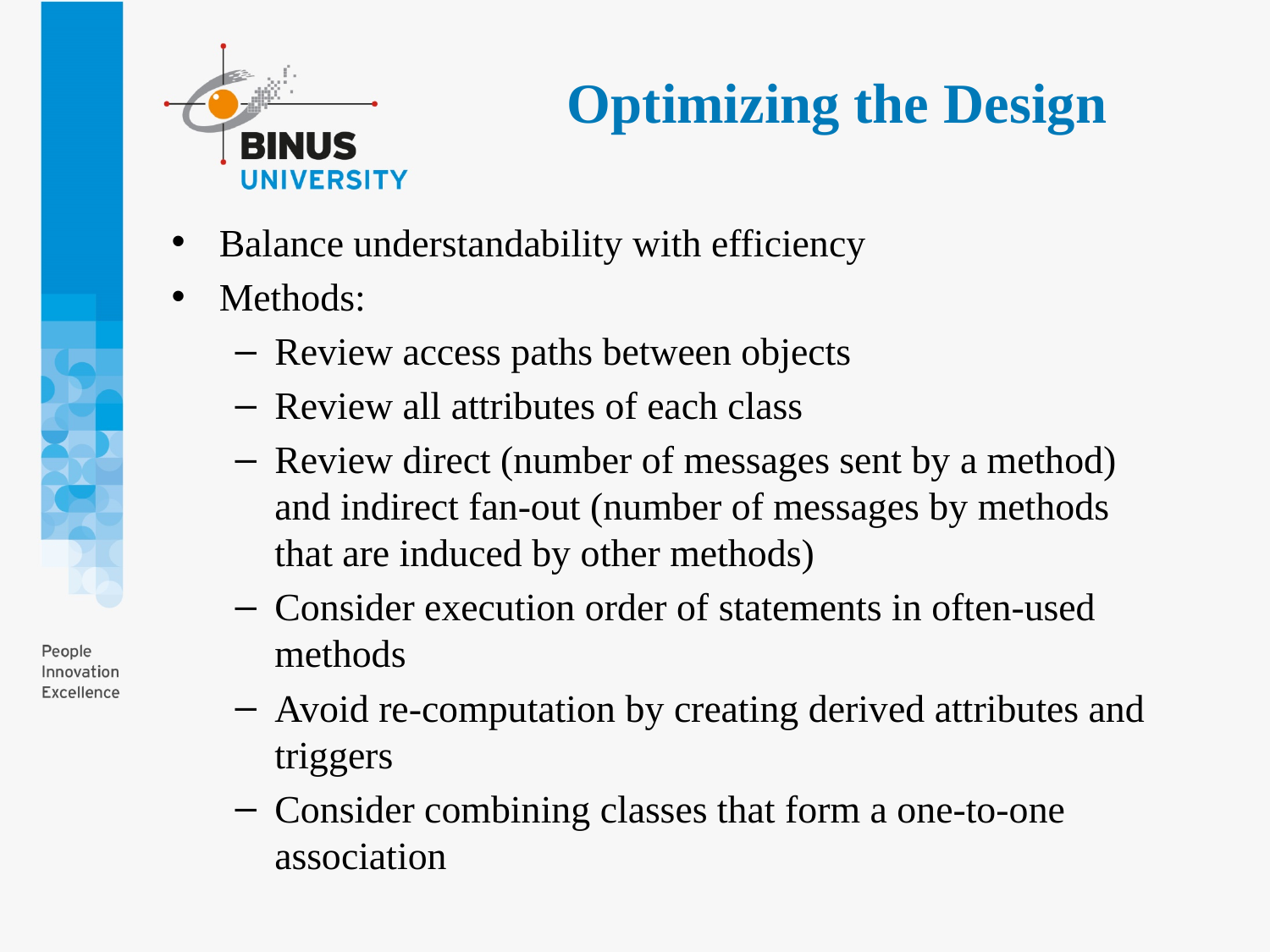

# Optimizing the Design
Balance understandability with efficiency
Methods:
Review access paths between objects
Review all attributes of each class
Review direct (number of messages sent by a method) and indirect fan-out (number of messages by methods that are induced by other methods)
Consider execution order of statements in often-used methods
Avoid re-computation by creating derived attributes and triggers
Consider combining classes that form a one-to-one association